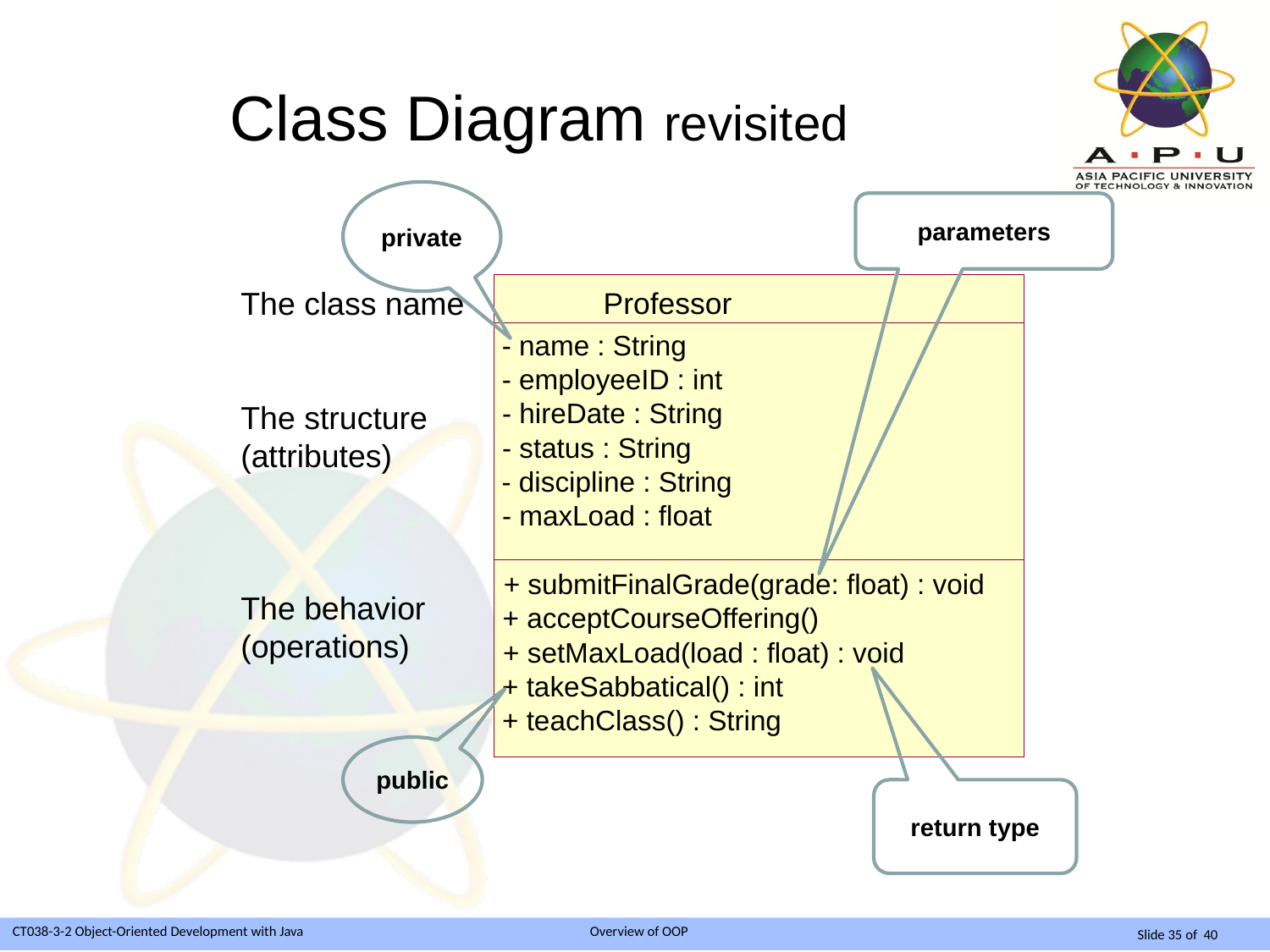

# Class Diagram revisited
private
parameters

Professor

- name : String
- employeeID : int
- hireDate : String
- status : String
- discipline : String
- maxLoad : float

+ submitFinalGrade(grade: float) : void
+ acceptCourseOffering()
+ setMaxLoad(load : float) : void
+ takeSabbatical() : int
+ teachClass() : String
The class name

The structure
(attributes)

The behavior
(operations)
public
return type